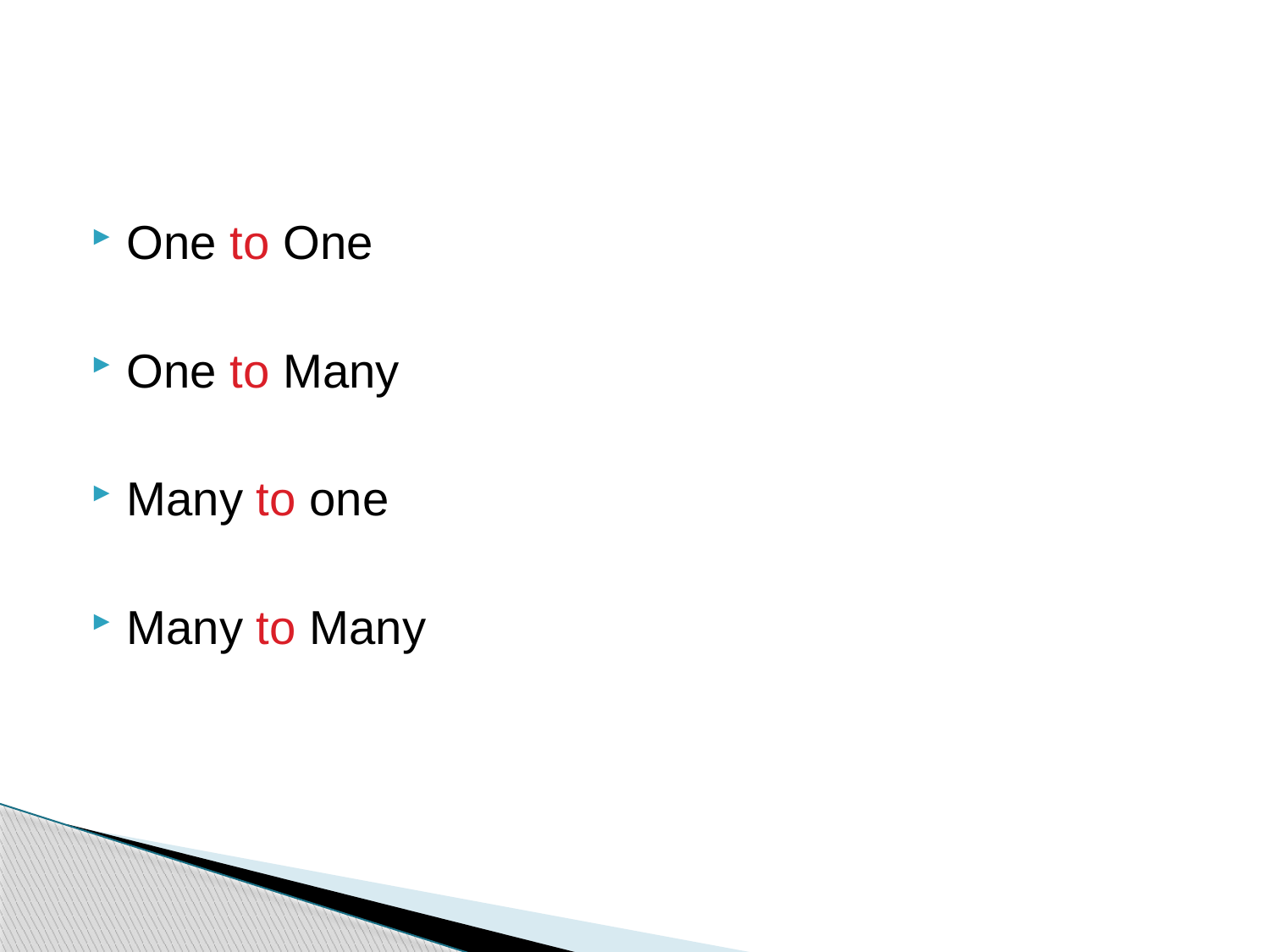

#
One to One

One to Many

Many to one

Many to Many